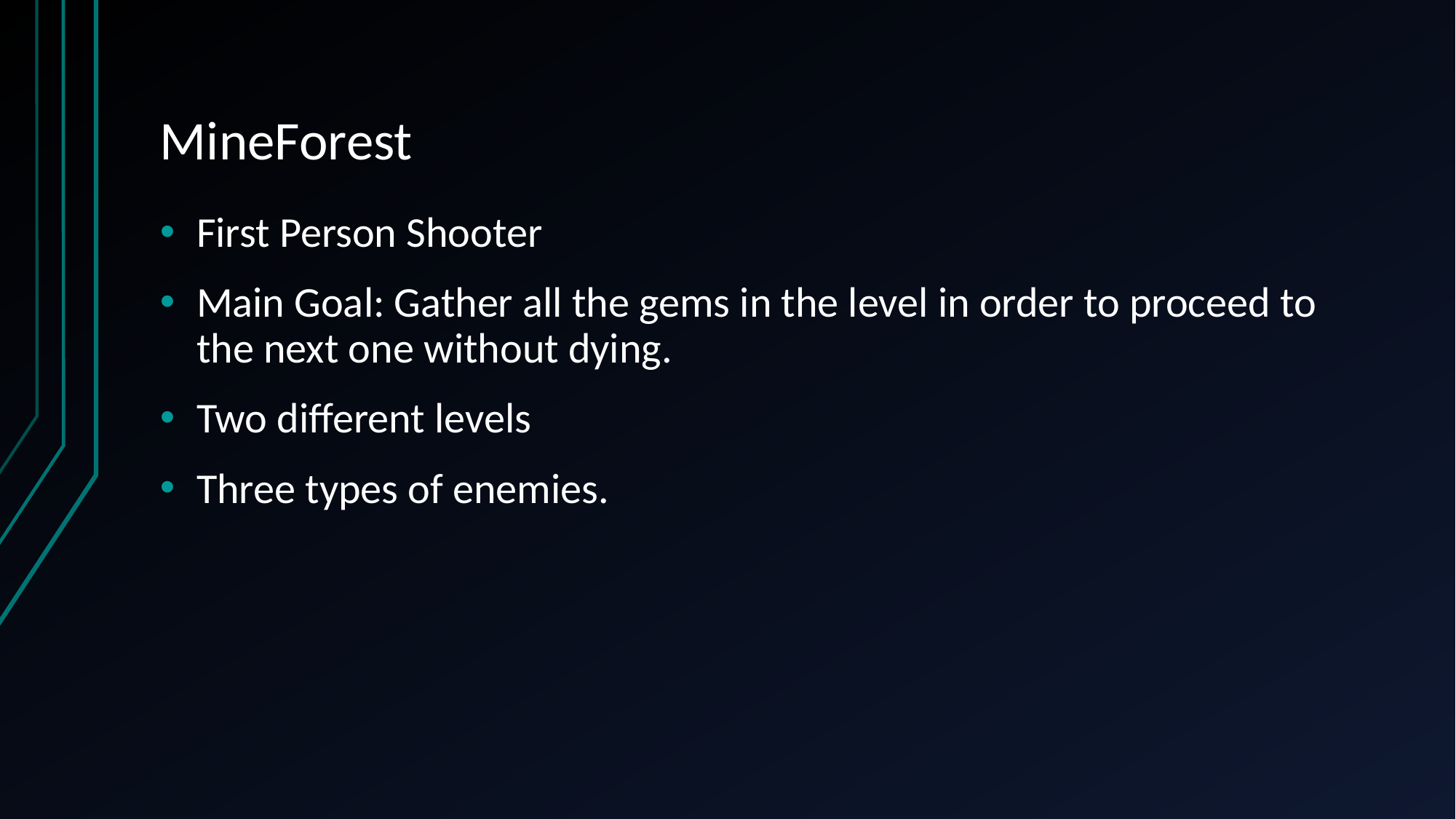

# MineForest
First Person Shooter
Main Goal: Gather all the gems in the level in order to proceed to the next one without dying.
Two different levels
Three types of enemies.